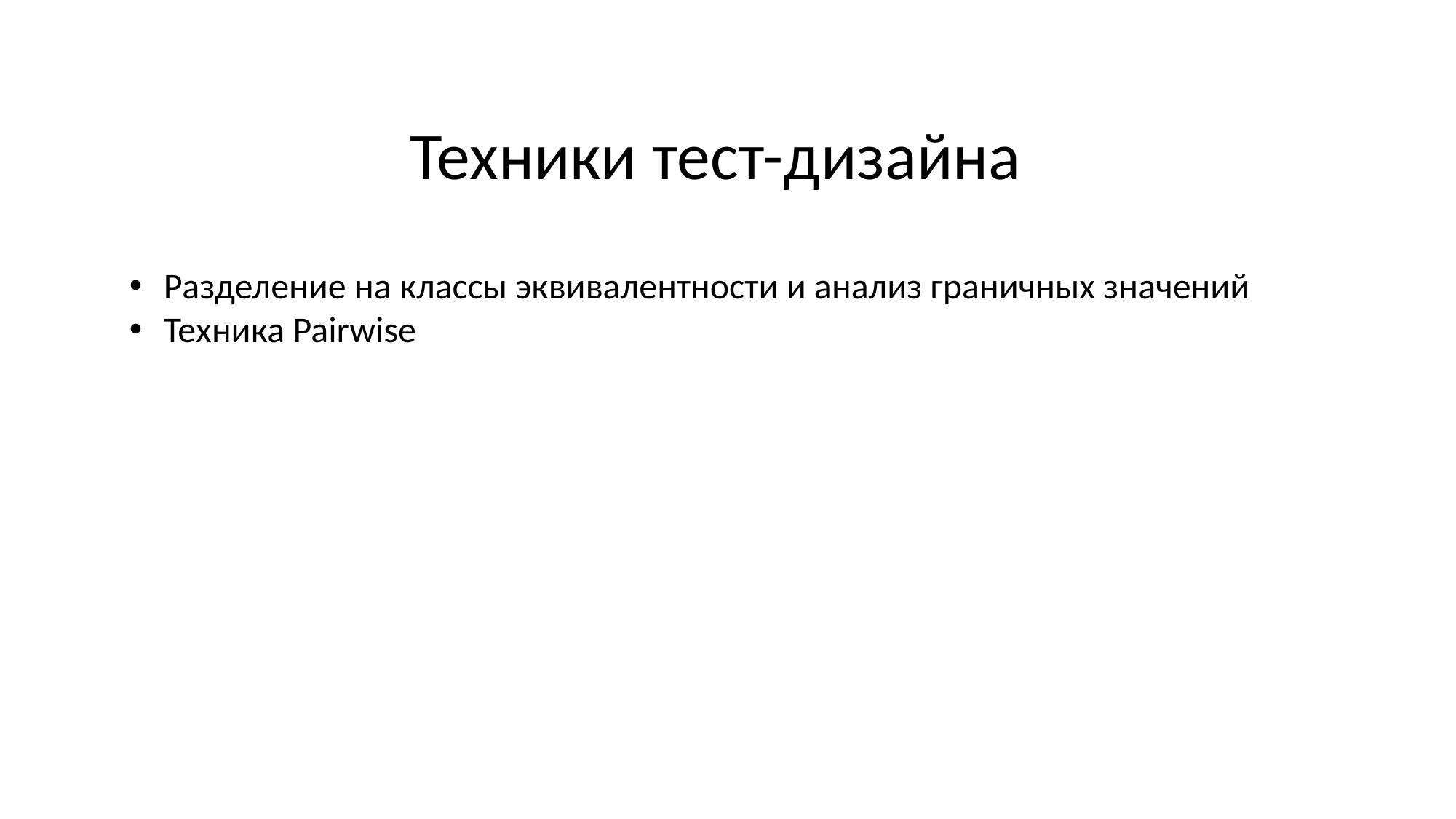

# Техники тест-дизайна

Разделение на классы эквивалентности и анализ граничных значений
Техника Pairwise